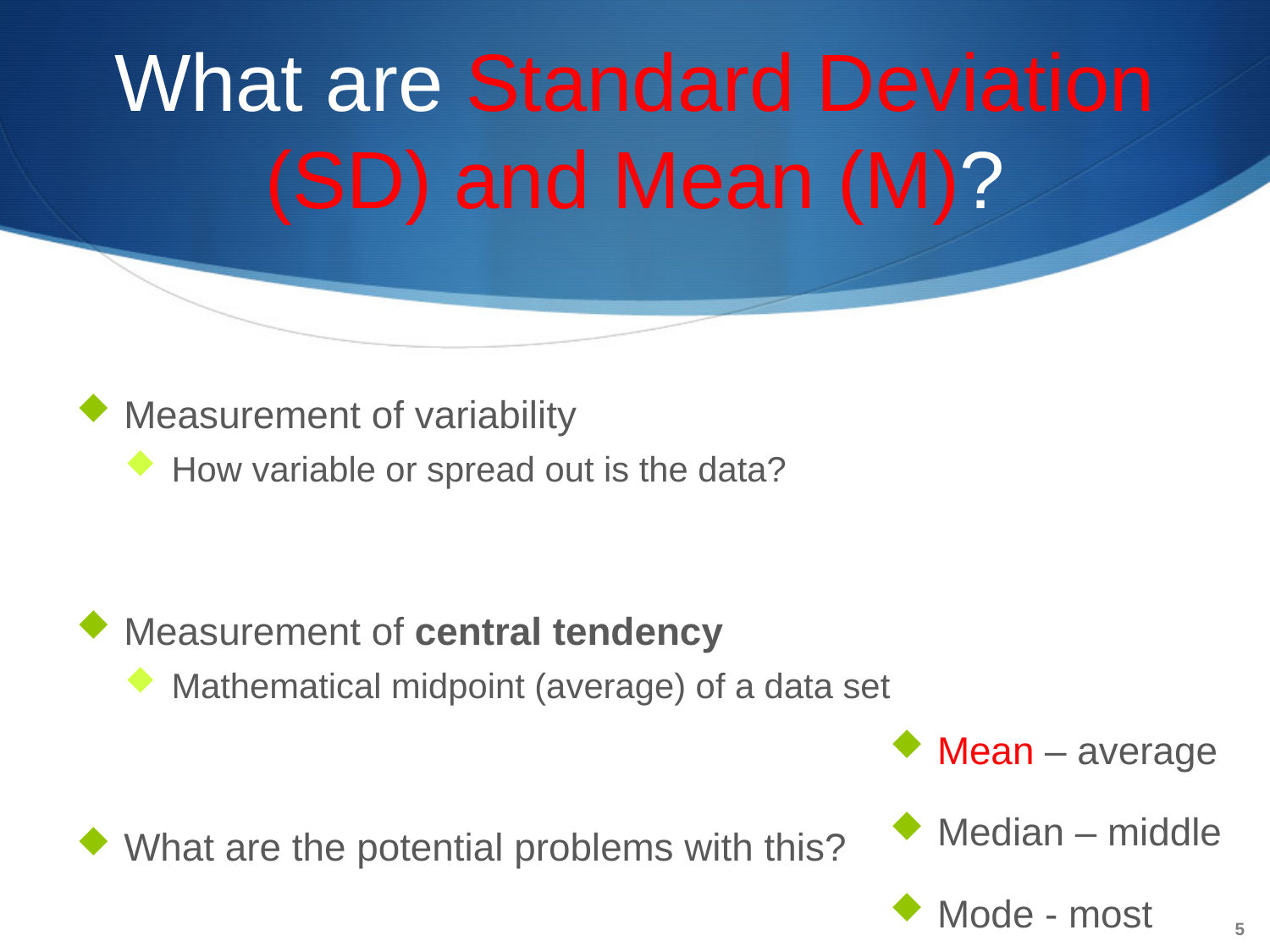

# What are Standard Deviation (SD) and Mean (M)?
Measurement of variability
How variable or spread out is the data?

Measurement of central tendency
Mathematical midpoint (average) of a data set

What are the potential problems with this?

Mean – average
Median – middle
Mode - most

5